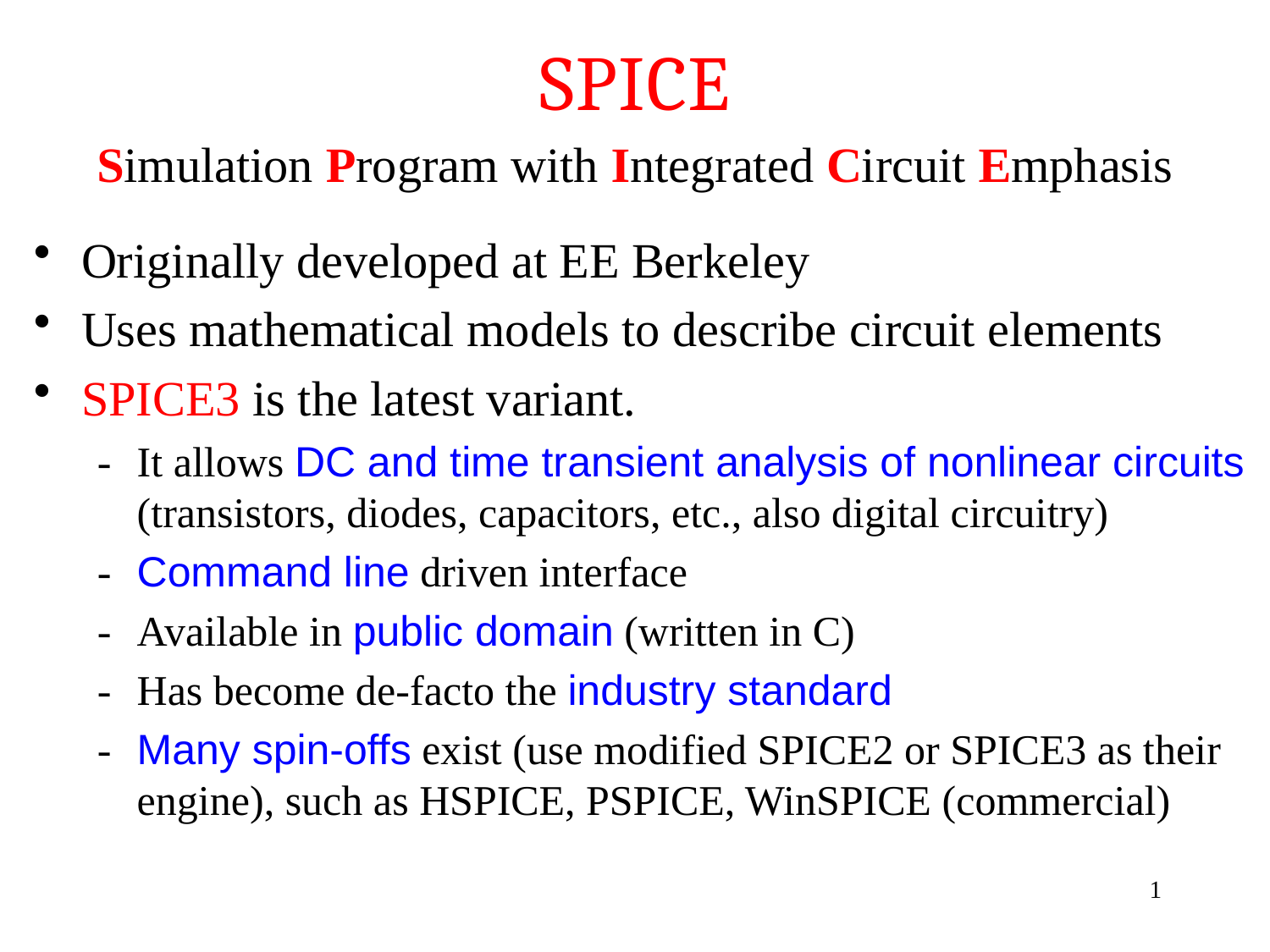

# SPICE
Simulation Program with Integrated Circuit Emphasis
Originally developed at EE Berkeley
Uses mathematical models to describe circuit elements
SPICE3 is the latest variant.
- 	It allows DC and time transient analysis of nonlinear circuits (transistors, diodes, capacitors, etc., also digital circuitry)
- 	Command line driven interface
- 	Available in public domain (written in C)
- 	Has become de-facto the industry standard
- 	Many spin-offs exist (use modified SPICE2 or SPICE3 as their engine), such as HSPICE, PSPICE, WinSPICE (commercial)
1